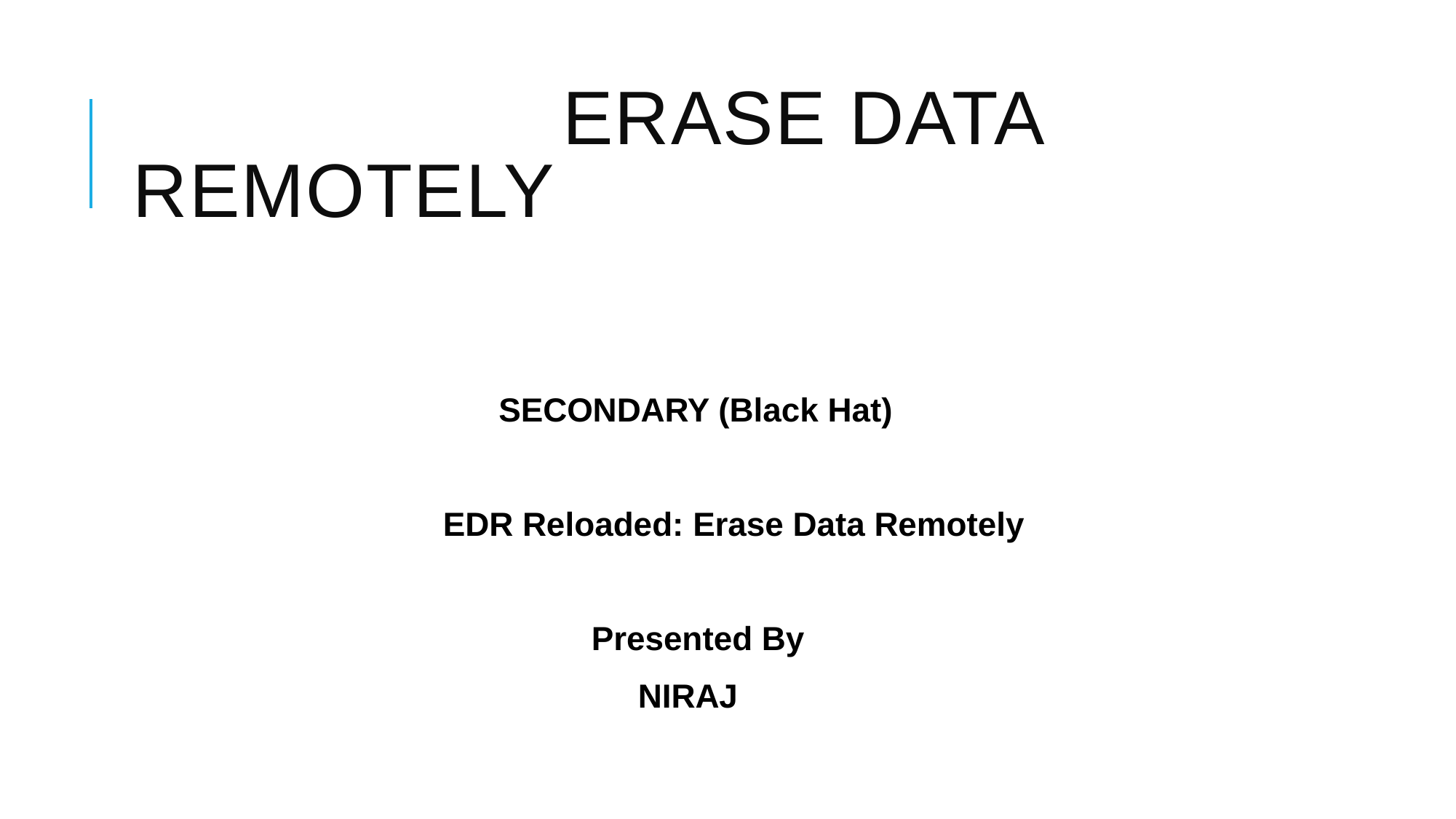

# ERASE DATA REMOTELY

                                        SECONDARY (Black Hat)

                                  EDR Reloaded: Erase Data Remotely

                                                  Presented By
                                                       NIRAJ